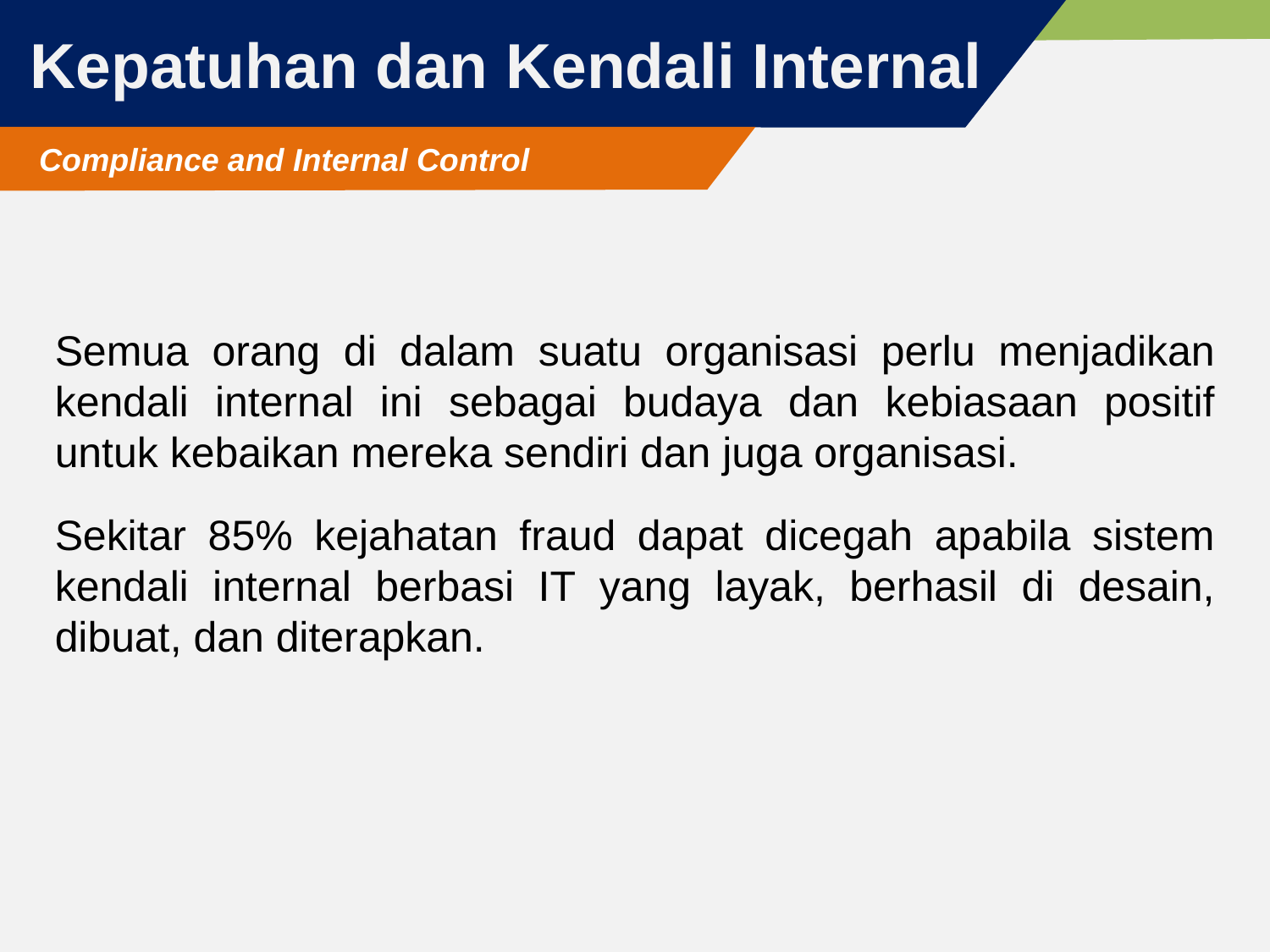

# Kepatuhan dan Kendali Internal
   Compliance and Internal Control
Semua orang di dalam suatu organisasi perlu menjadikan kendali internal ini sebagai budaya dan kebiasaan positif untuk kebaikan mereka sendiri dan juga organisasi.
Sekitar 85% kejahatan fraud dapat dicegah apabila sistem kendali internal berbasi IT yang layak, berhasil di desain, dibuat, dan diterapkan.